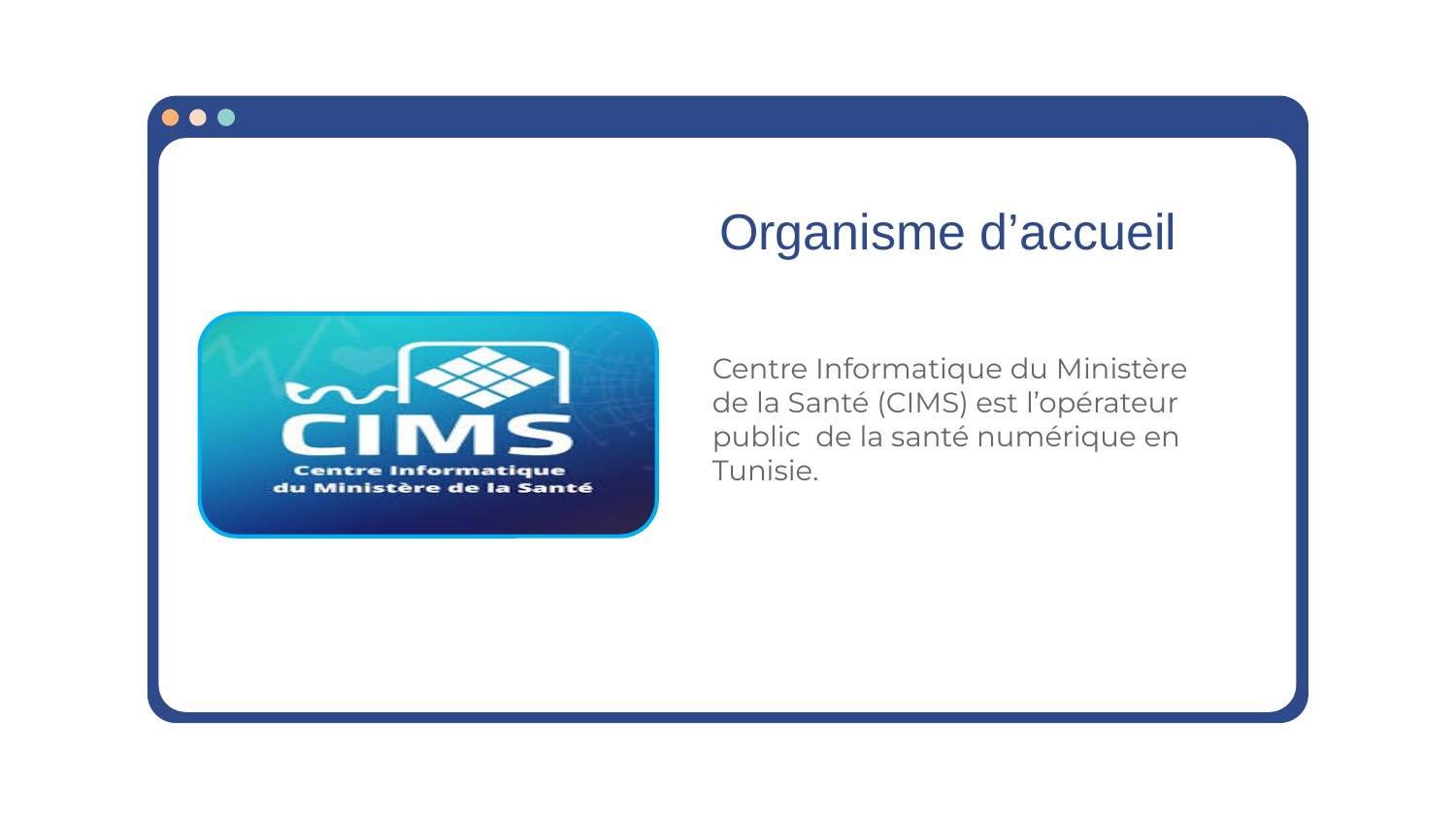

# Organisme d’accueil

Centre Informatique du Ministère de la Santé (CIMS) est l’opérateur public  de la santé numérique en Tunisie.